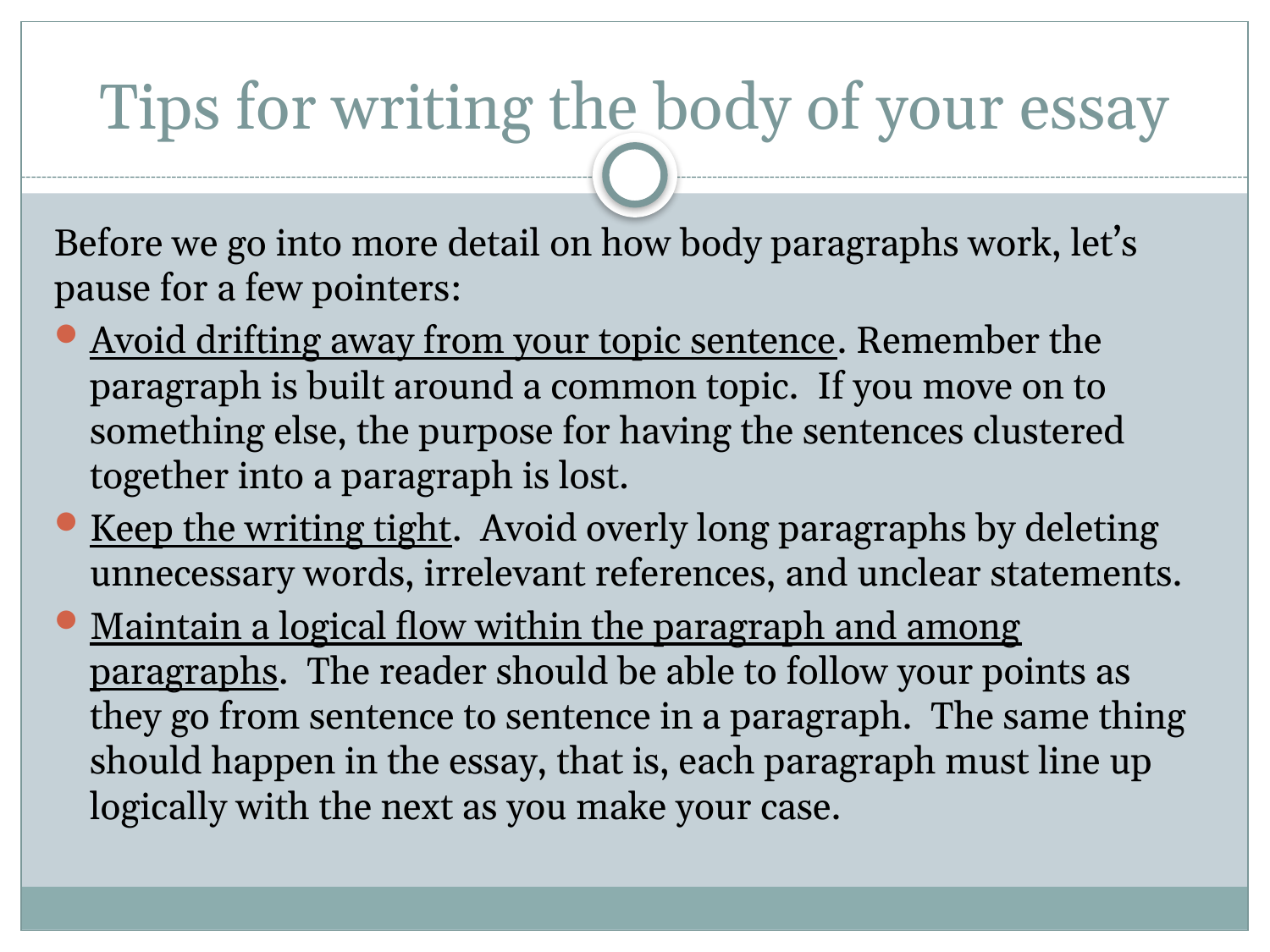

# Tips for writing the body of your essay
Before we go into more detail on how body paragraphs work, let’s pause for a few pointers:
Avoid drifting away from your topic sentence. Remember the paragraph is built around a common topic.  If you move on to something else, the purpose for having the sentences clustered together into a paragraph is lost.
Keep the writing tight.  Avoid overly long paragraphs by deleting unnecessary words, irrelevant references, and unclear statements.
Maintain a logical flow within the paragraph and among paragraphs.  The reader should be able to follow your points as they go from sentence to sentence in a paragraph.  The same thing should happen in the essay, that is, each paragraph must line up logically with the next as you make your case.